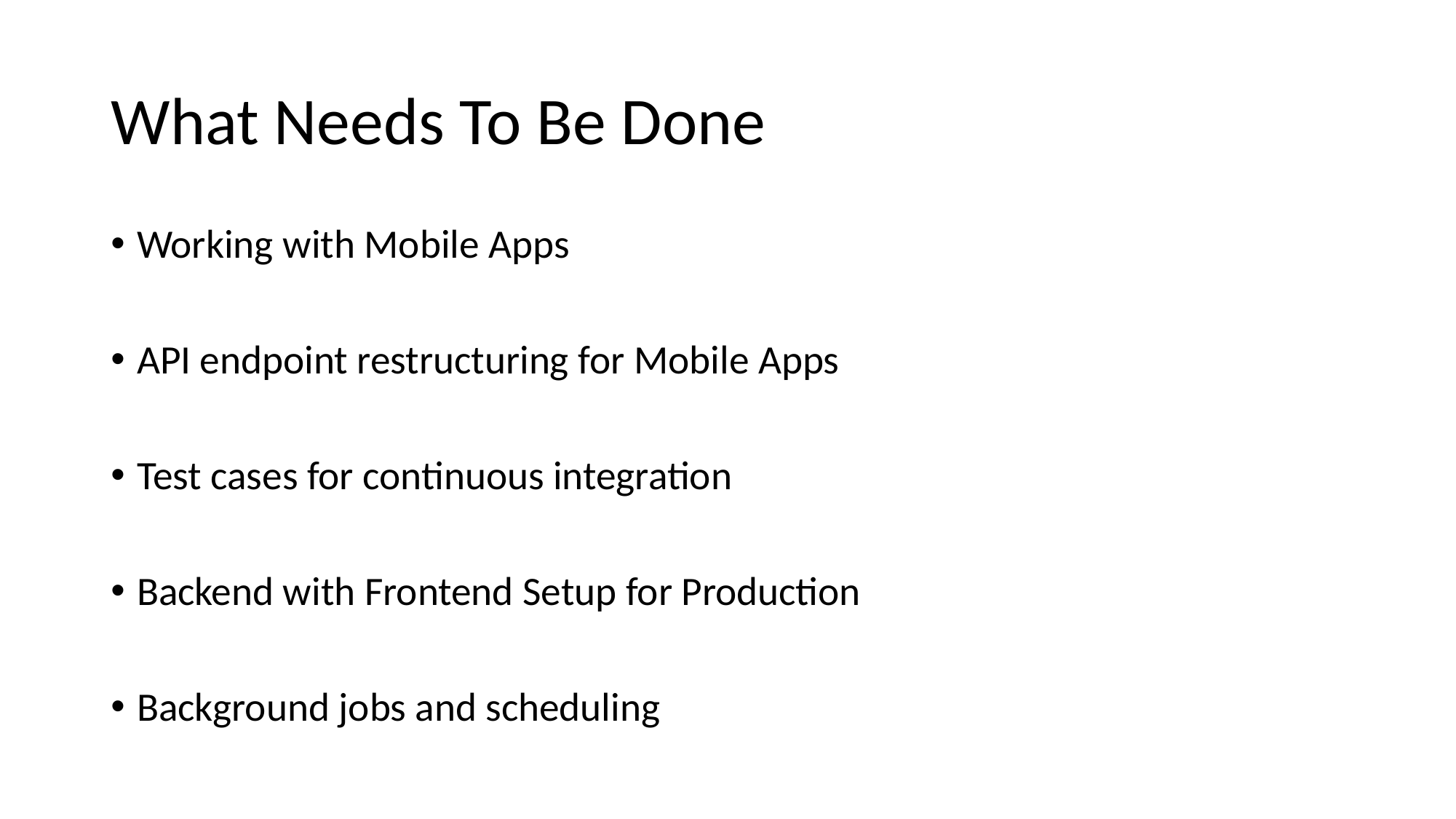

# What Needs To Be Done
Working with Mobile Apps

API endpoint restructuring for Mobile Apps

Test cases for continuous integration

Backend with Frontend Setup for Production

Background jobs and scheduling